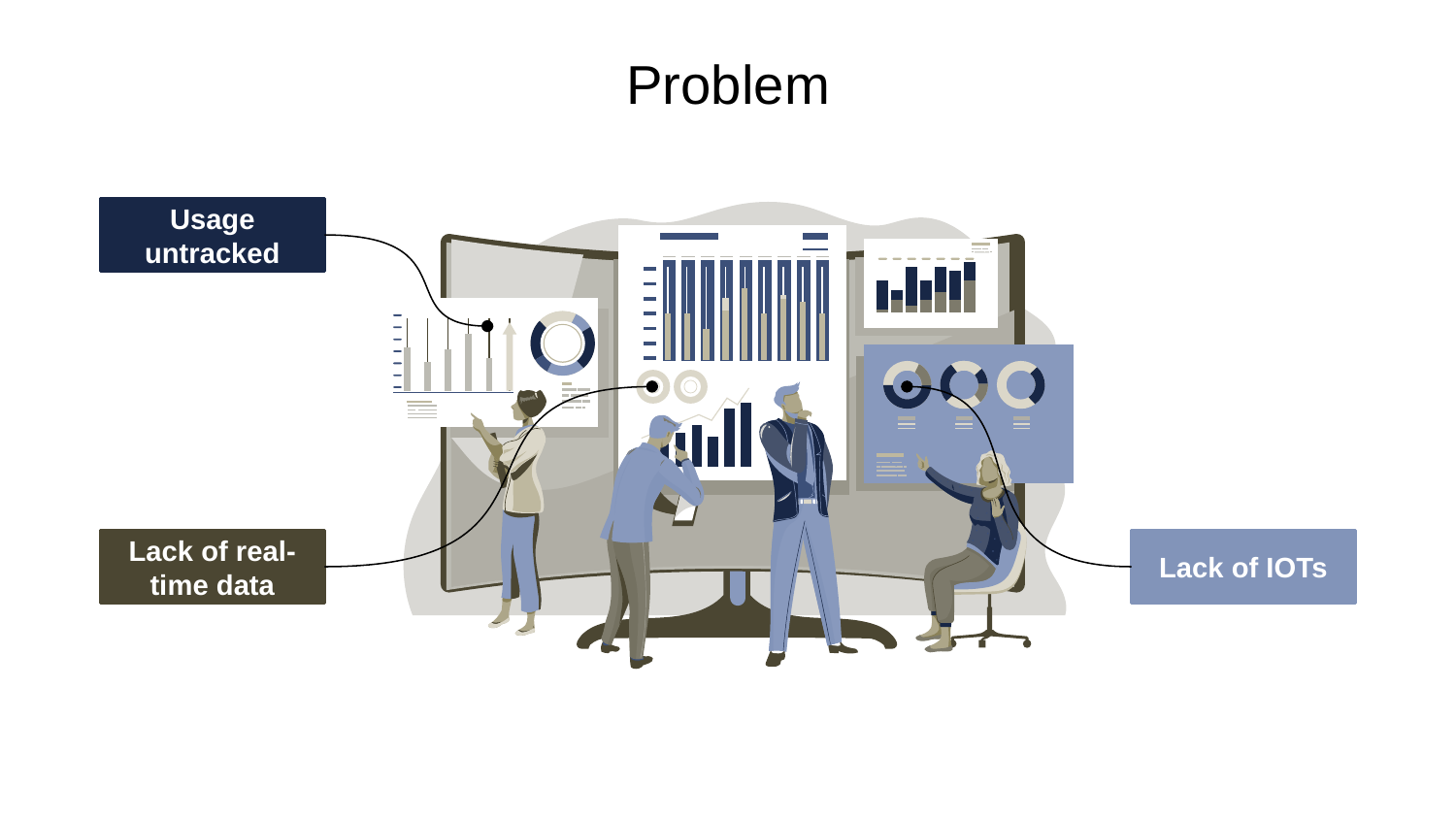

# Problem
Usage untracked

Lack of real-time data

Lack of IOTs